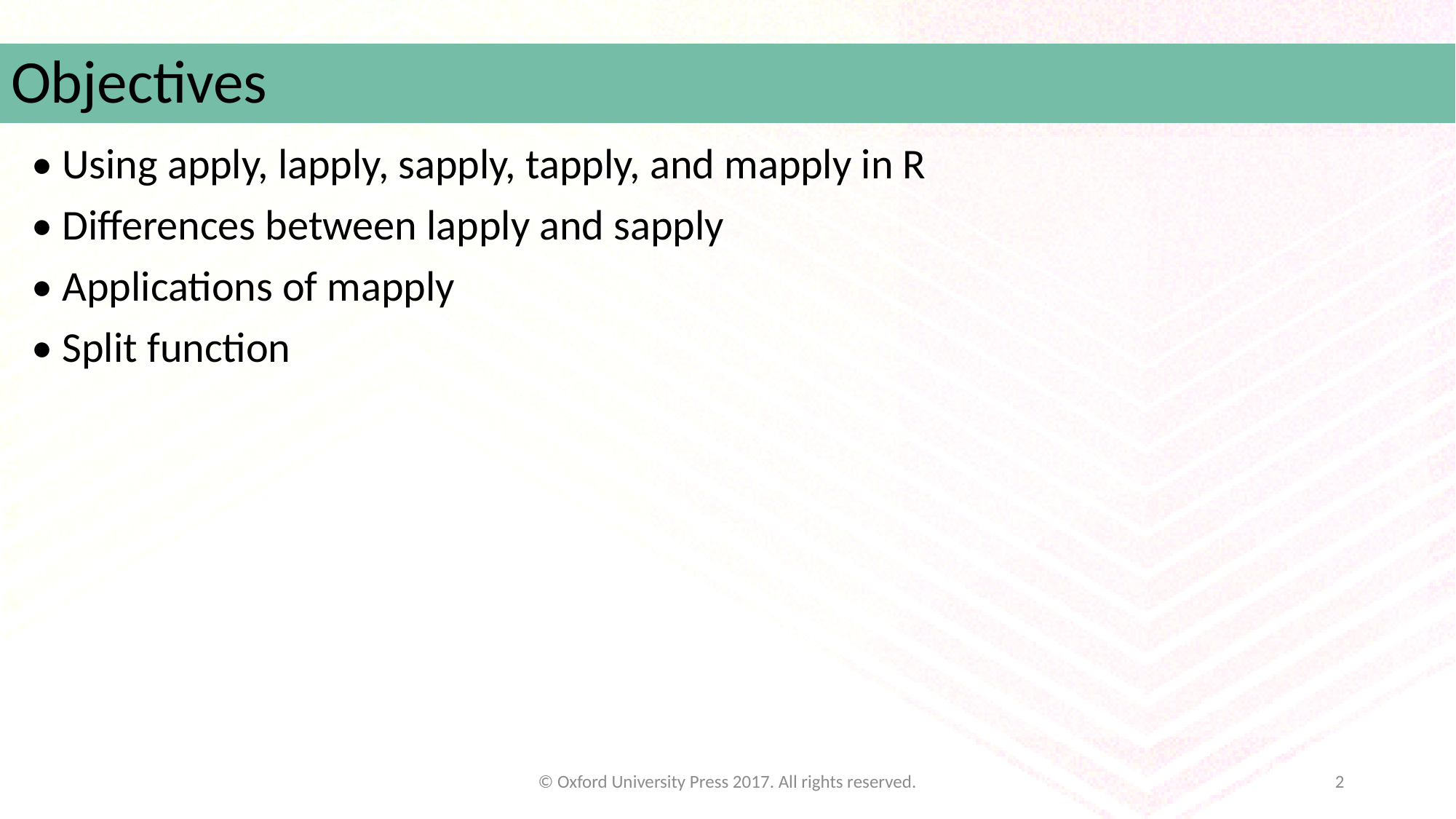

# Objectives
• Using apply, lapply, sapply, tapply, and mapply in R
• Differences between lapply and sapply
• Applications of mapply
• Split function
© Oxford University Press 2017. All rights reserved.
2